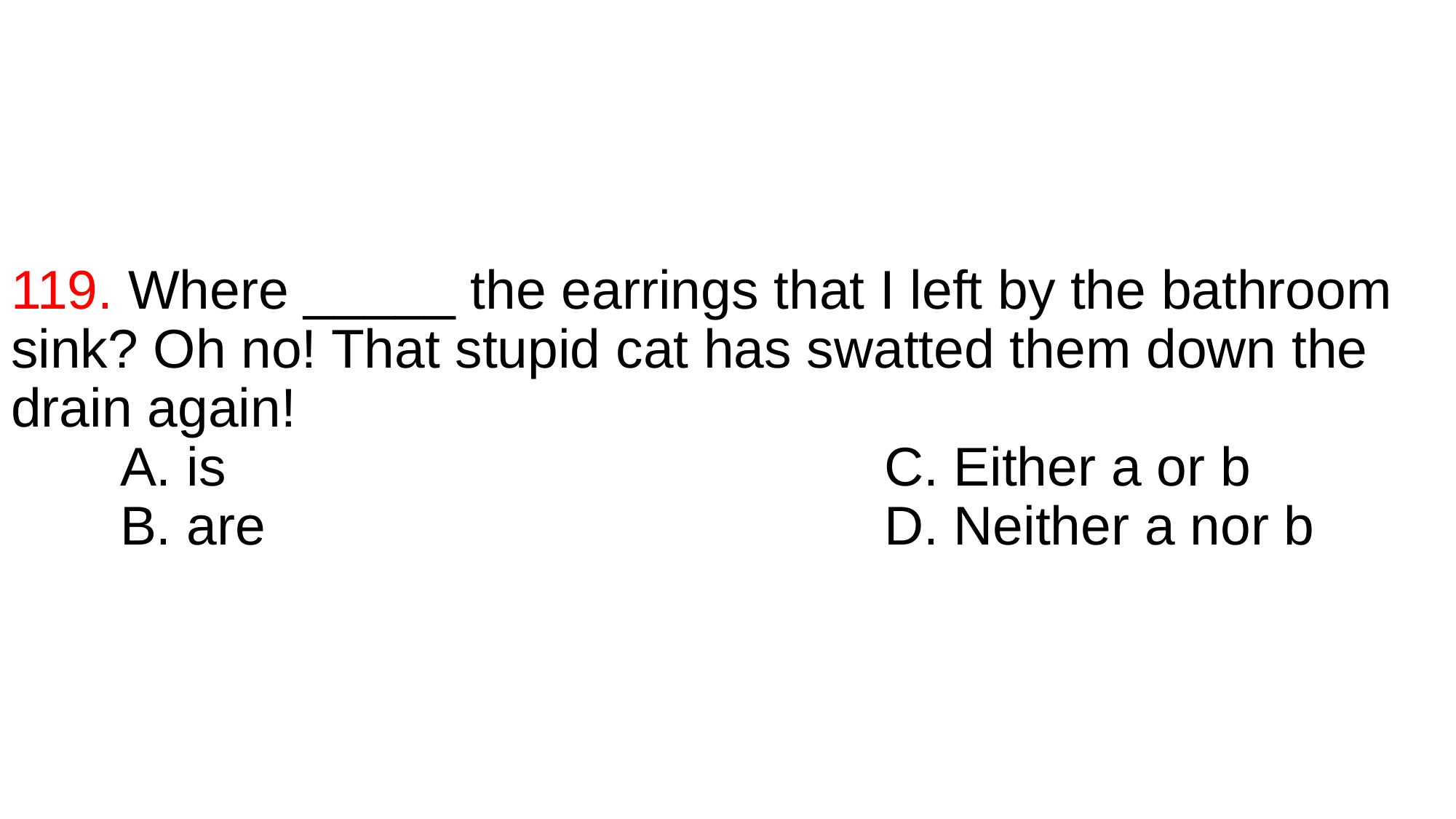

# 119. Where _____ the earrings that I left by the bathroom sink? Oh no! That stupid cat has swatted them down the drain again! A. is							C. Either a or b B. are						D. Neither a nor b